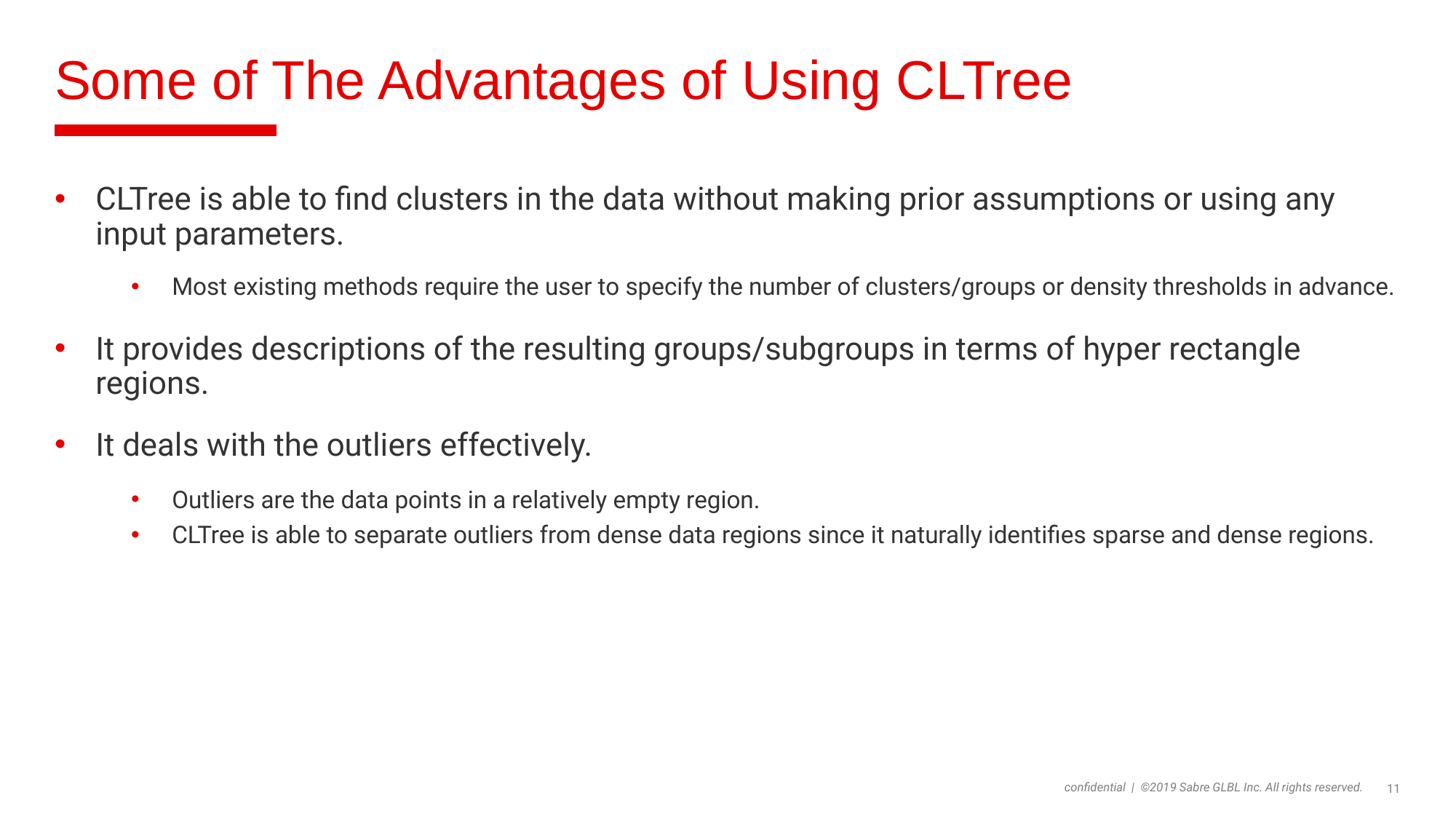

# Some of The Advantages of Using CLTree
CLTree is able to find clusters in the data without making prior assumptions or using any input parameters.

Most existing methods require the user to specify the number of clusters/groups or density thresholds in advance.
It provides descriptions of the resulting groups/subgroups in terms of hyper rectangle regions.
It deals with the outliers effectively.

Outliers are the data points in a relatively empty region.
CLTree is able to separate outliers from dense data regions since it naturally identifies sparse and dense regions.